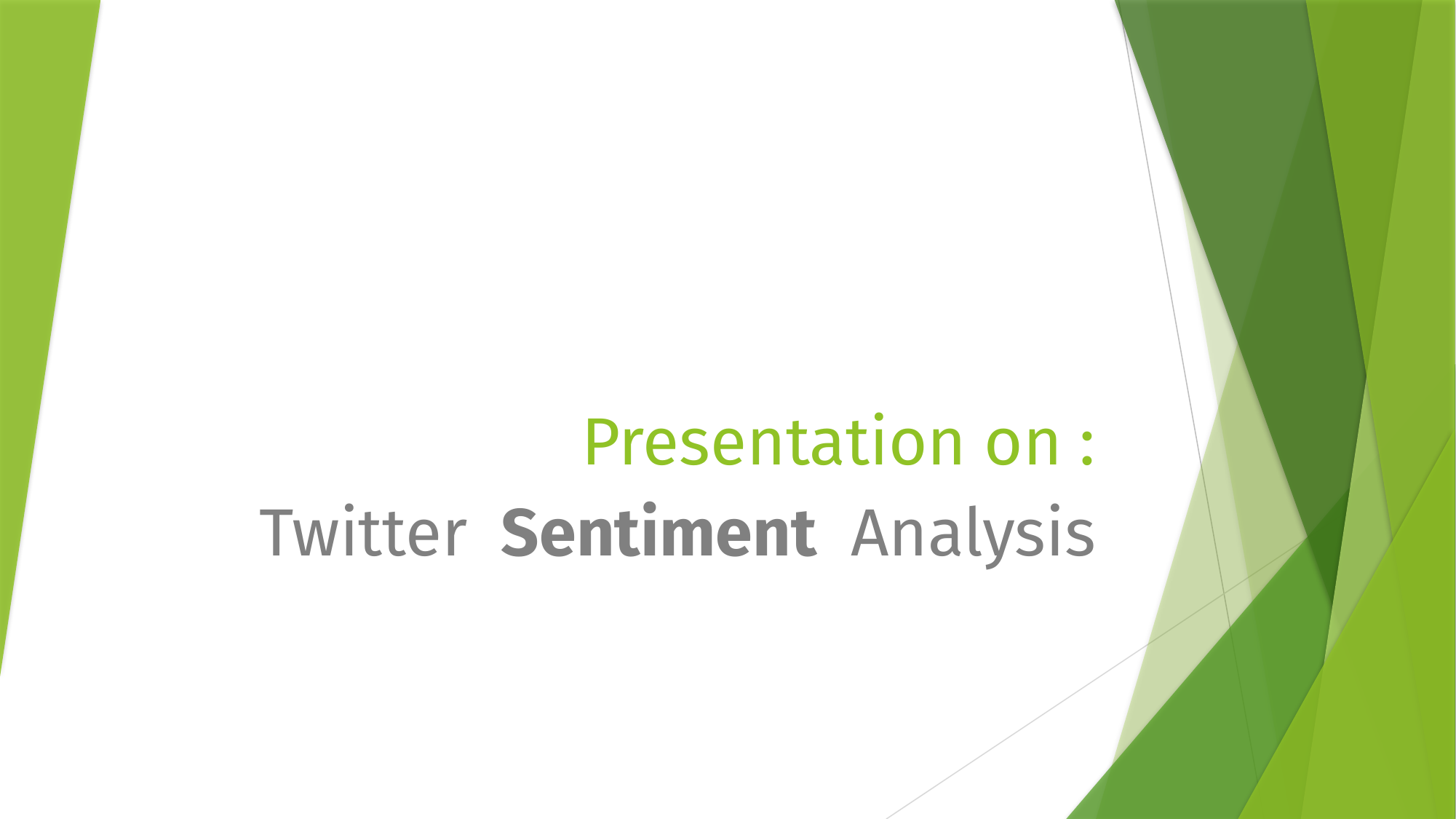

# Presentation on :
Twitter  Sentiment  Analysis